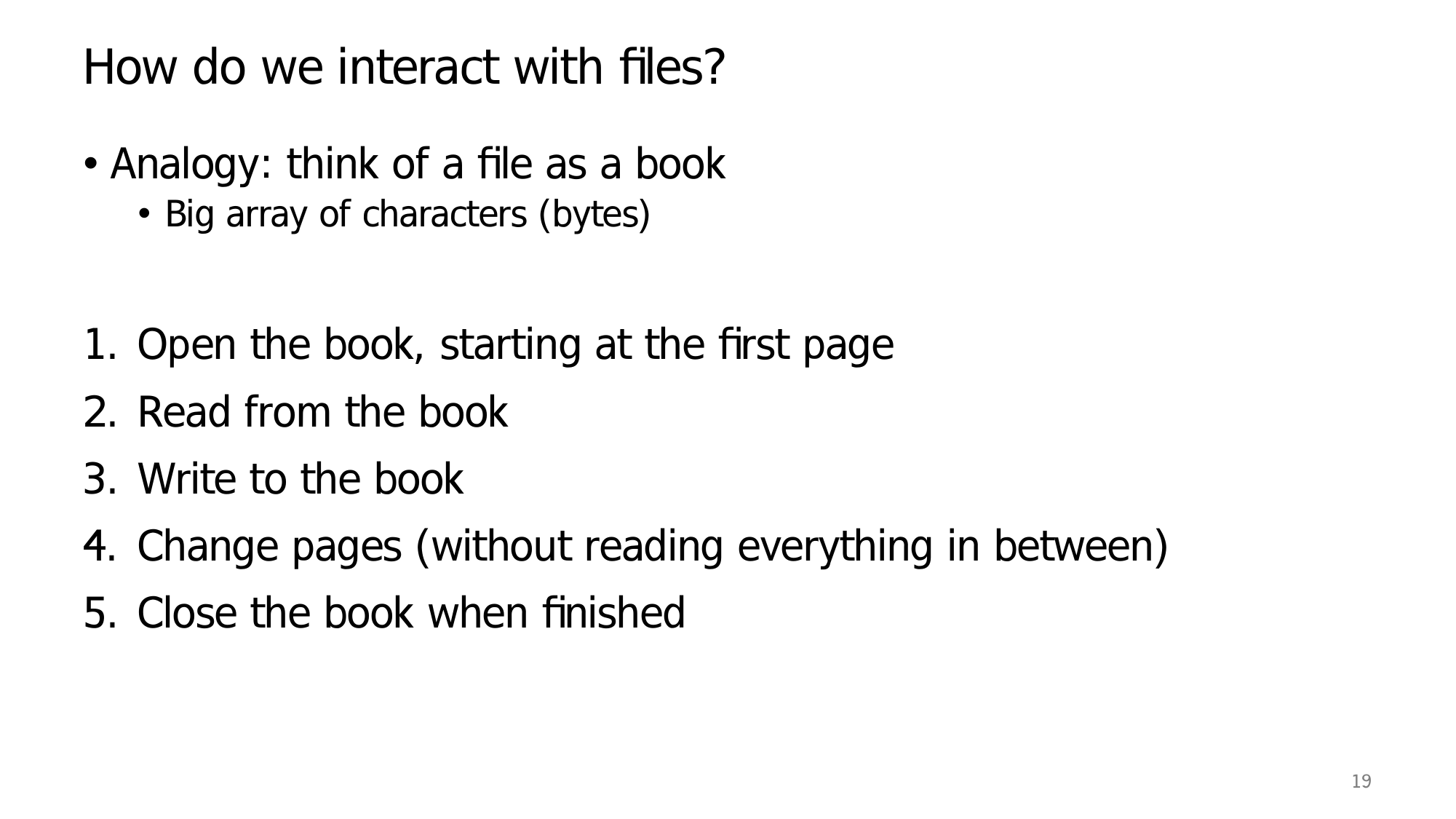

# How do we interact with files?
Analogy: think of a file as a book
Big array of characters (bytes)

Open the book, starting at the first page
Read from the book
Write to the book
Change pages (without reading everything in between)
Close the book when finished
19